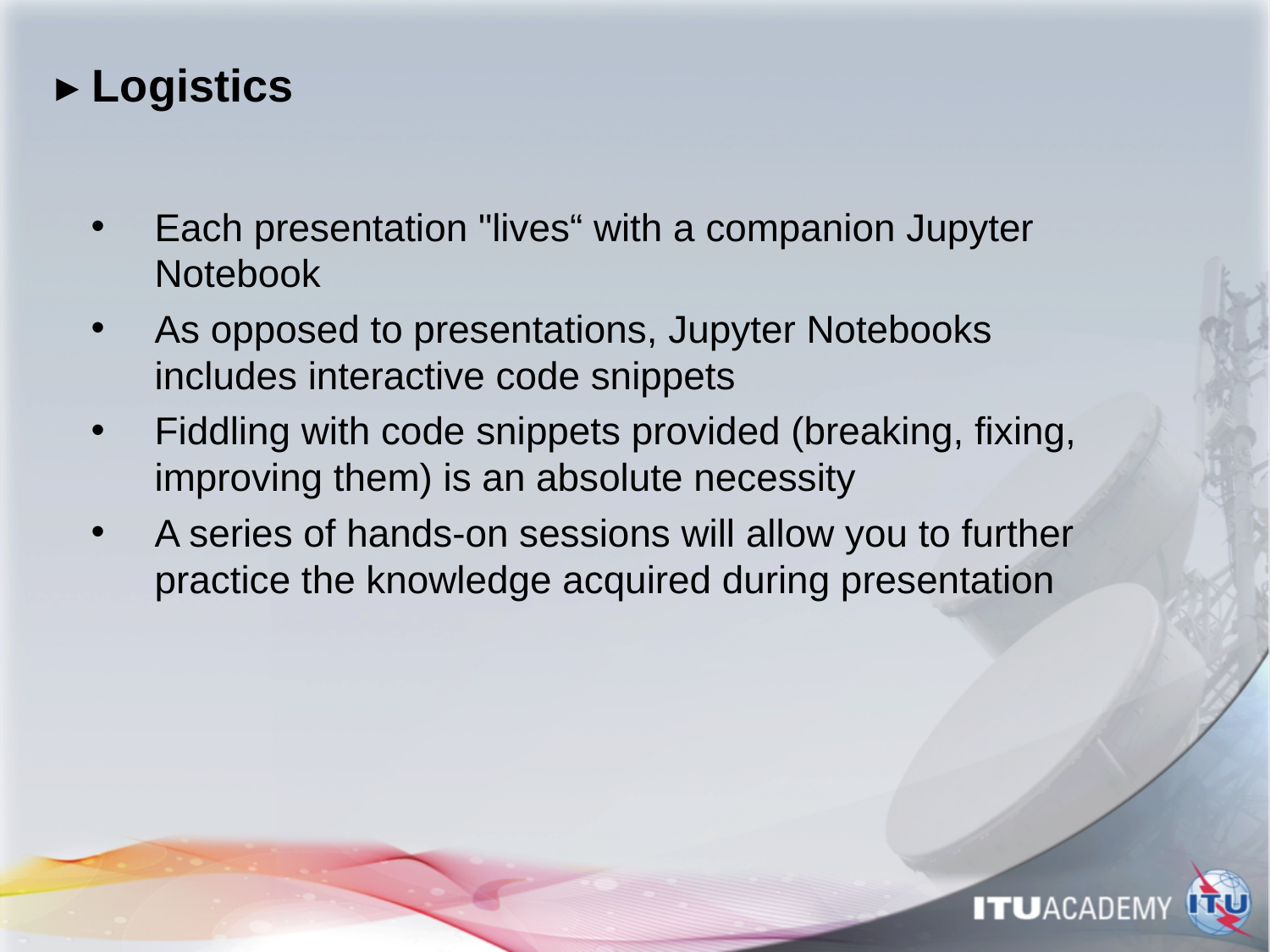

# ▸ Logistics
Each presentation "lives“ with a companion Jupyter Notebook
As opposed to presentations, Jupyter Notebooks includes interactive code snippets
Fiddling with code snippets provided (breaking, fixing, improving them) is an absolute necessity
A series of hands-on sessions will allow you to further practice the knowledge acquired during presentation